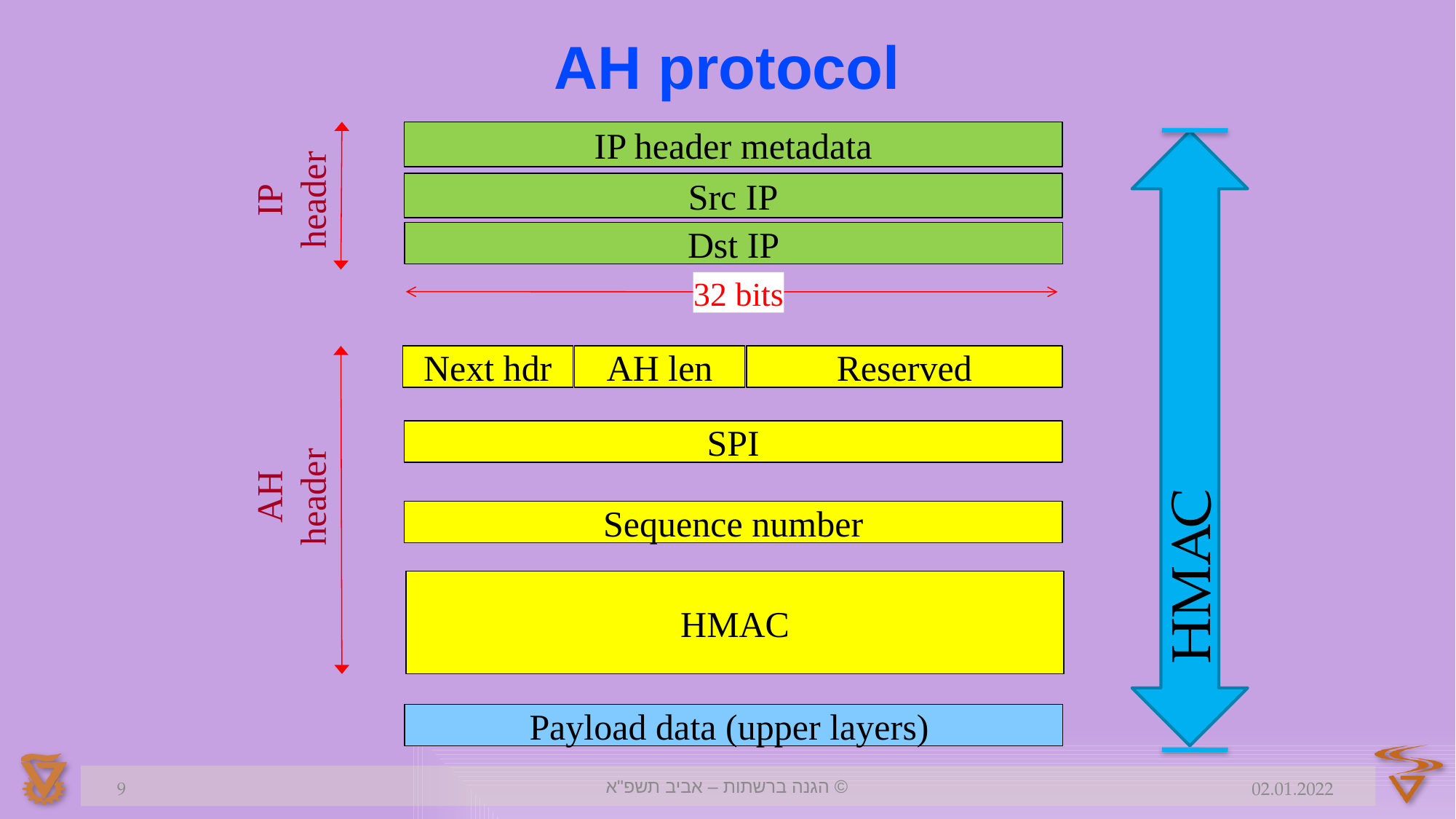

# AH protocol
IP header metadata

IP
header
Src IP
Dst IP

32 bits

Next hdr

AH len

Reserved

HMAC
SPI

AH
header
Sequence number

HMAC

Payload data (upper layers)